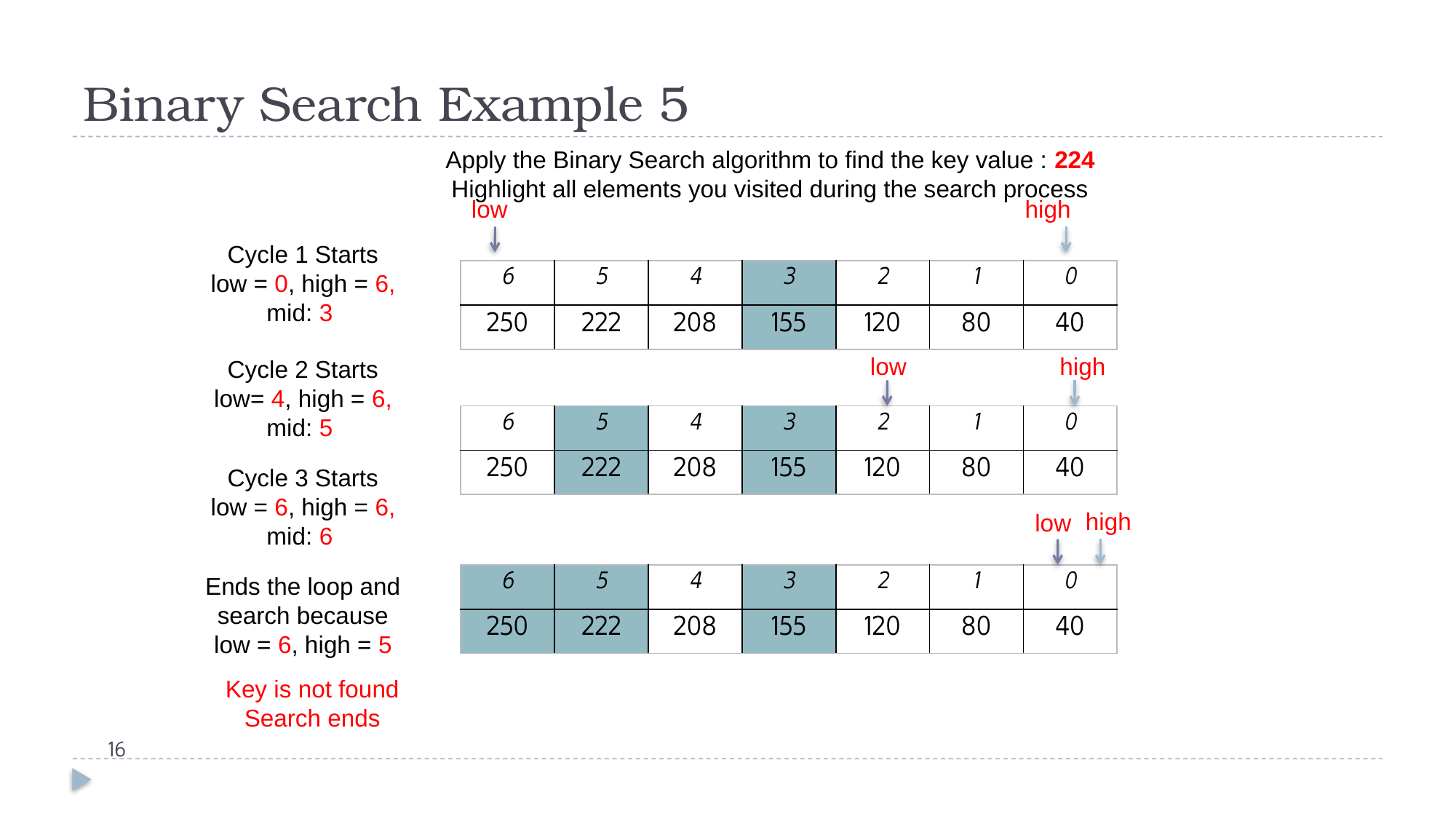

# Binary Search Example 5
Apply the Binary Search algorithm to find the key value : 224
Highlight all elements you visited during the search process

low
high
Cycle 1 Starts
low = 0, high = 6, mid: 3
| 6 | 5 | 4 | 3 | 2 | 1 | 0 |
| --- | --- | --- | --- | --- | --- | --- |
| 250 | 222 | 208 | 155 | 120 | 80 | 40 |
low
high
Cycle 2 Starts
low= 4, high = 6, mid: 5
| 6 | 5 | 4 | 3 | 2 | 1 | 0 |
| --- | --- | --- | --- | --- | --- | --- |
| 250 | 222 | 208 | 155 | 120 | 80 | 40 |
Cycle 3 Starts
low = 6, high = 6, mid: 6
high
low
| 6 | 5 | 4 | 3 | 2 | 1 | 0 |
| --- | --- | --- | --- | --- | --- | --- |
| 250 | 222 | 208 | 155 | 120 | 80 | 40 |
Ends the loop and search because
low = 6, high = 5
Key is not found
Search ends
16